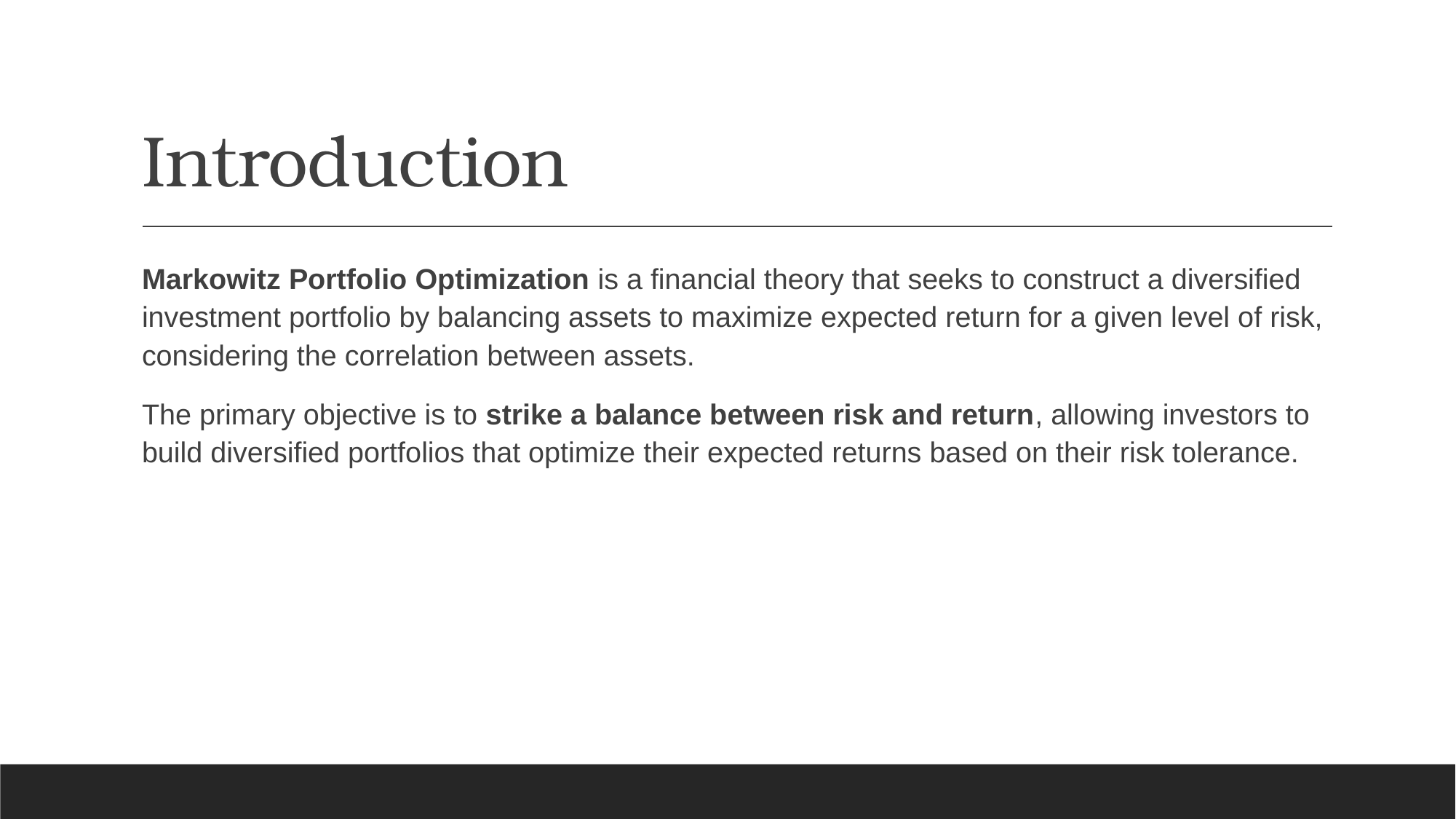

# Introduction
Markowitz Portfolio Optimization is a financial theory that seeks to construct a diversified investment portfolio by balancing assets to maximize expected return for a given level of risk, considering the correlation between assets.
The primary objective is to strike a balance between risk and return, allowing investors to build diversified portfolios that optimize their expected returns based on their risk tolerance.